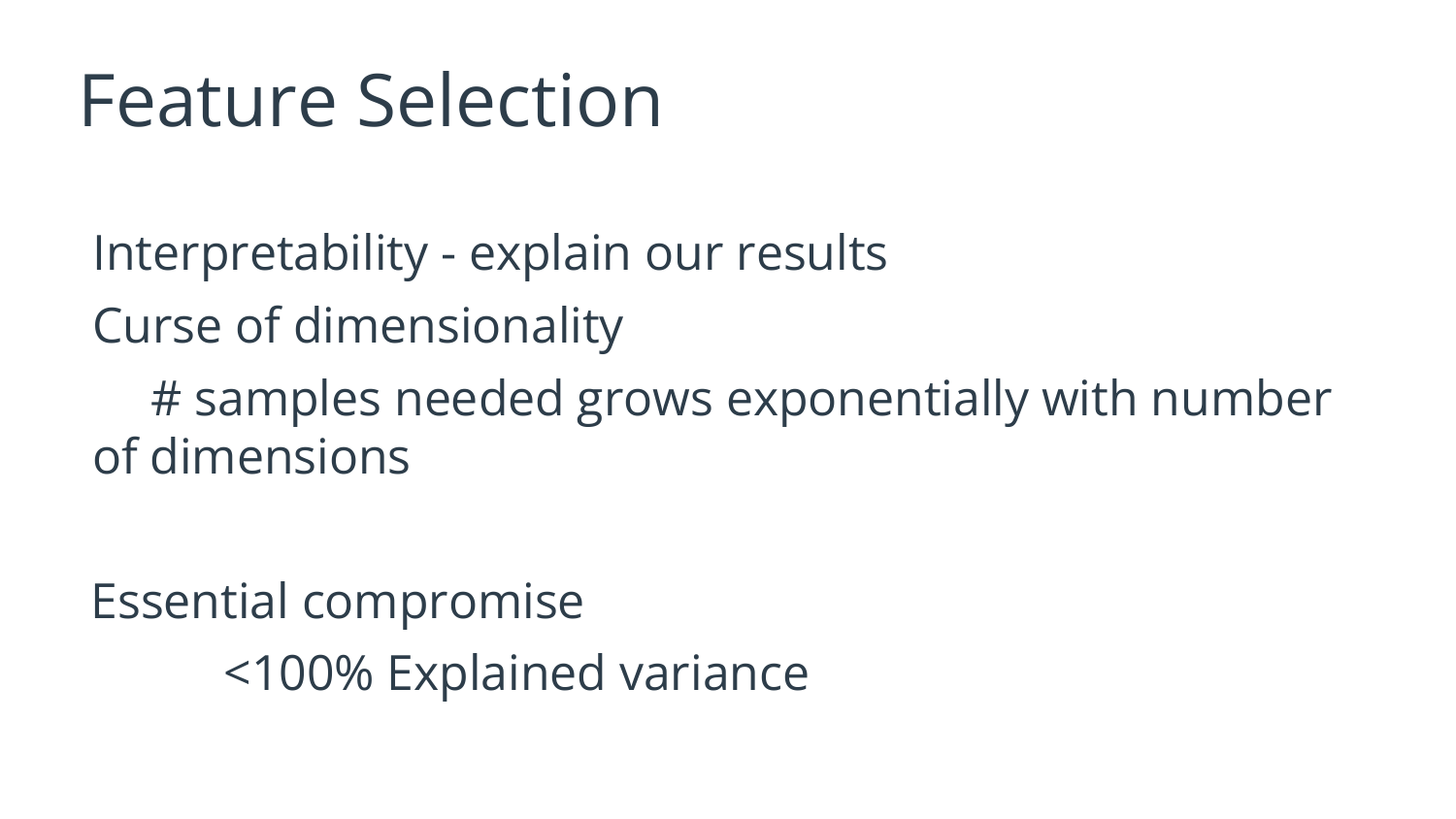

# Feature Selection

Interpretability - explain our results
Curse of dimensionality
# samples needed grows exponentially with number of dimensions

 Essential compromise
	<100% Explained variance